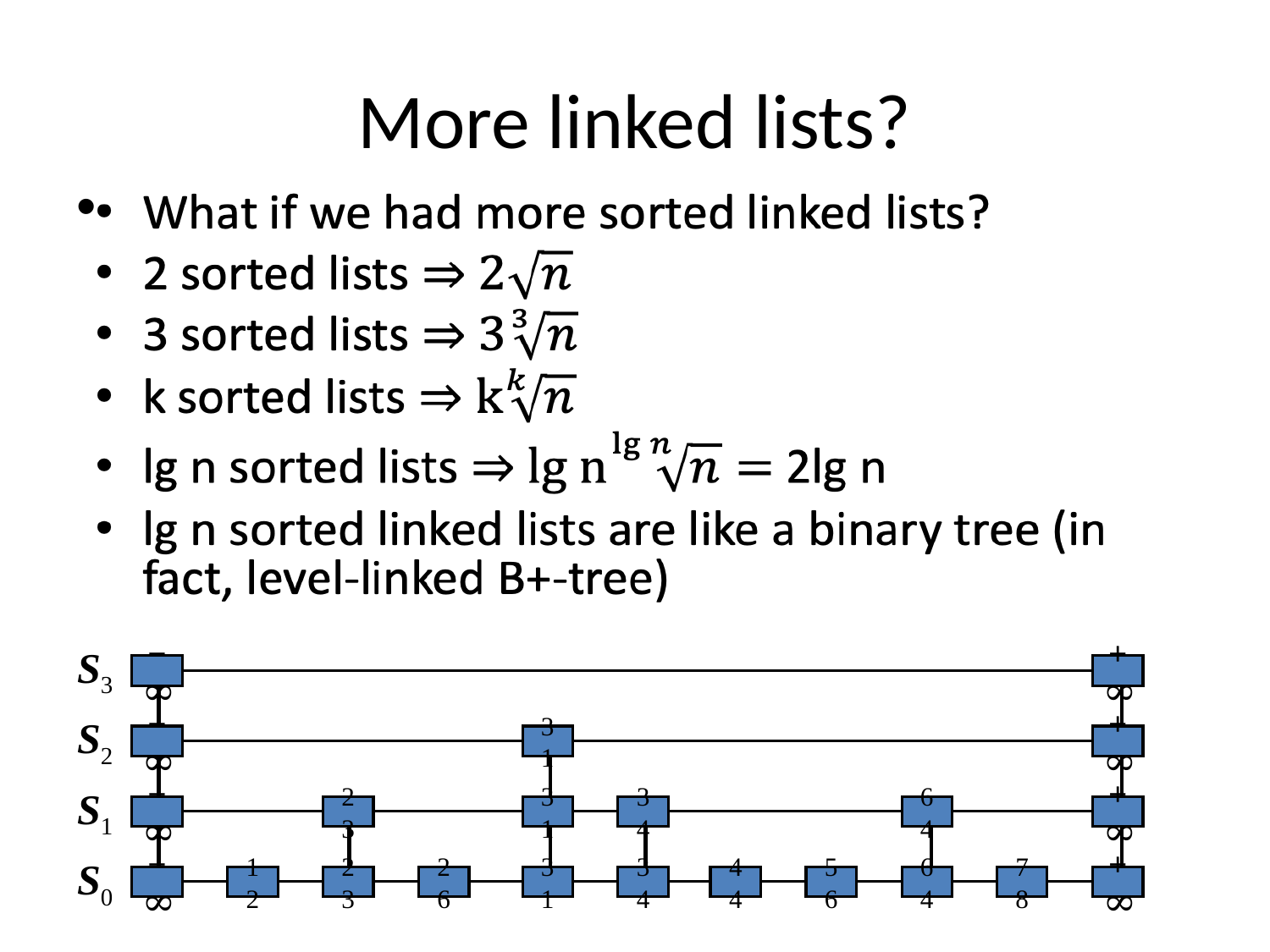

# More linked lists?

S3
−∞
+∞
S2
−∞
31
+∞
S1
−∞
23
31
34
64
+∞
S0
−∞
12
23
26
31
34
44
56
64
78
+∞